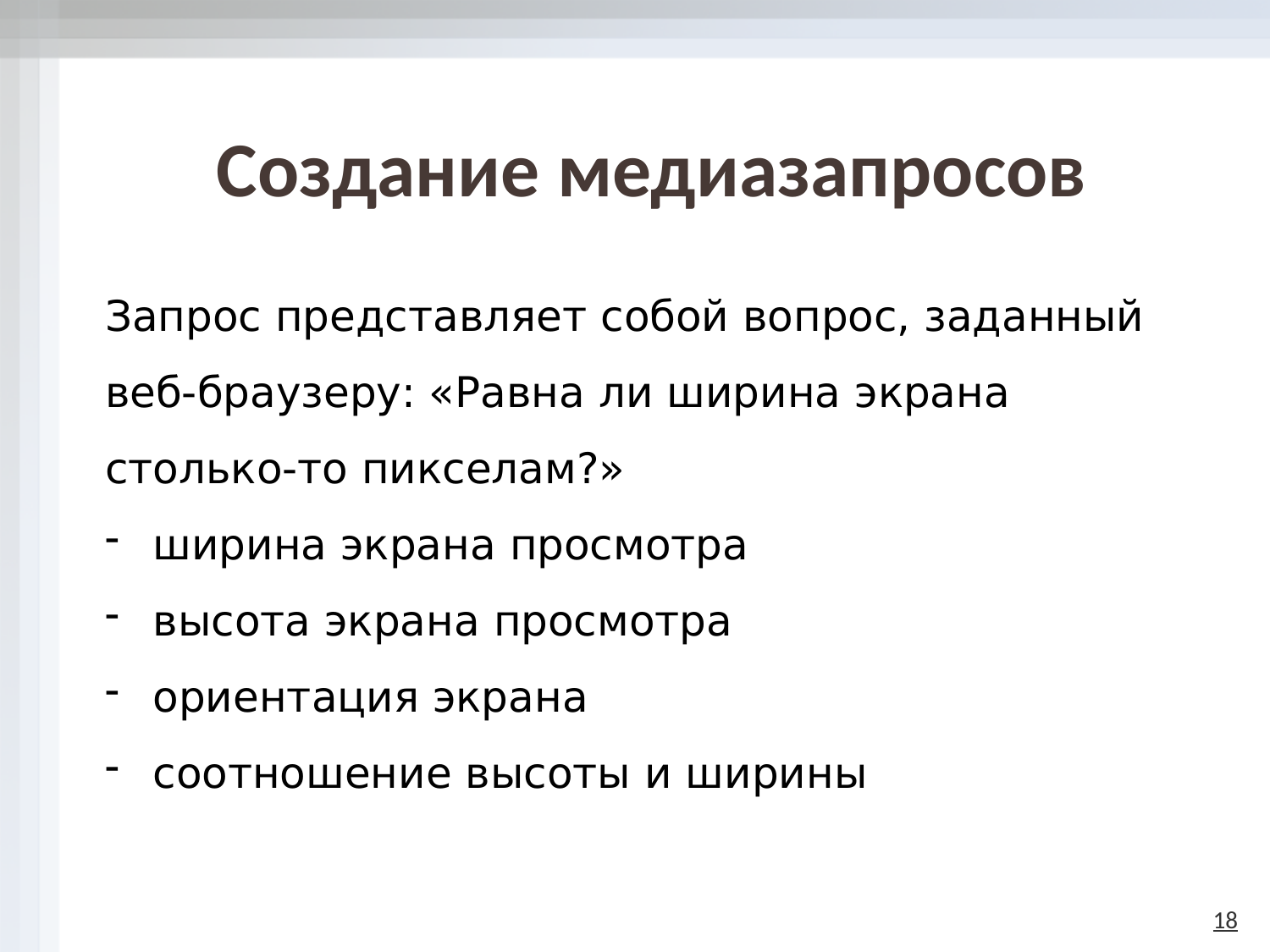

# Создание медиазапросов
Запрос представляет собой вопрос, заданный веб-браузеру: «Равна ли ширина экрана столько-то пикселам?»
ширина экрана просмотра
высота экрана просмотра
ориентация экрана
соотношение высоты и ширины
18